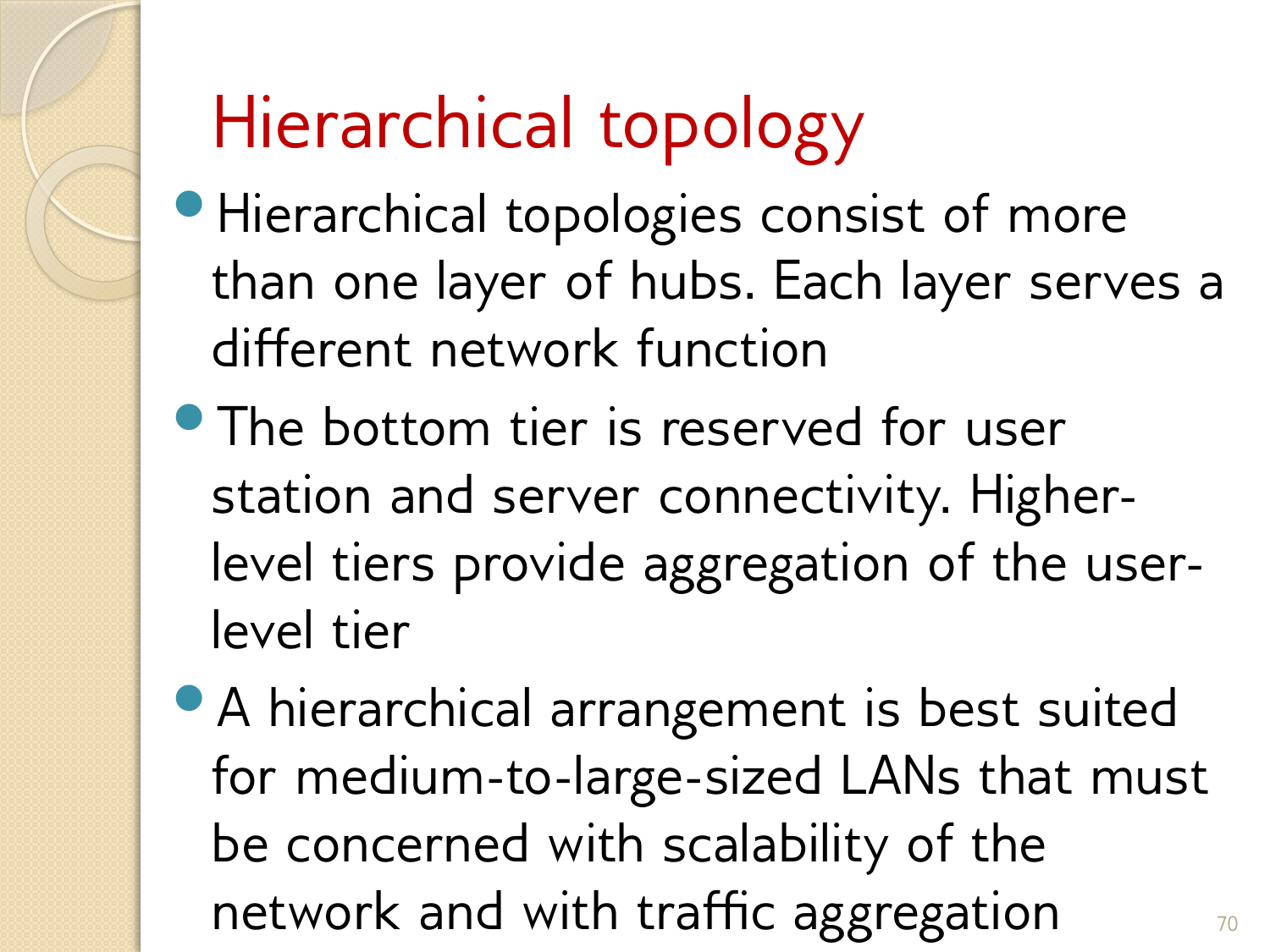

# Hierarchical topology
Hierarchical topologies consist of more than one layer of hubs. Each layer serves a different network function
The bottom tier is reserved for user station and server connectivity. Higher-level tiers provide aggregation of the user-level tier
A hierarchical arrangement is best suited for medium-to-large-sized LANs that must be concerned with scalability of the network and with traffic aggregation
70